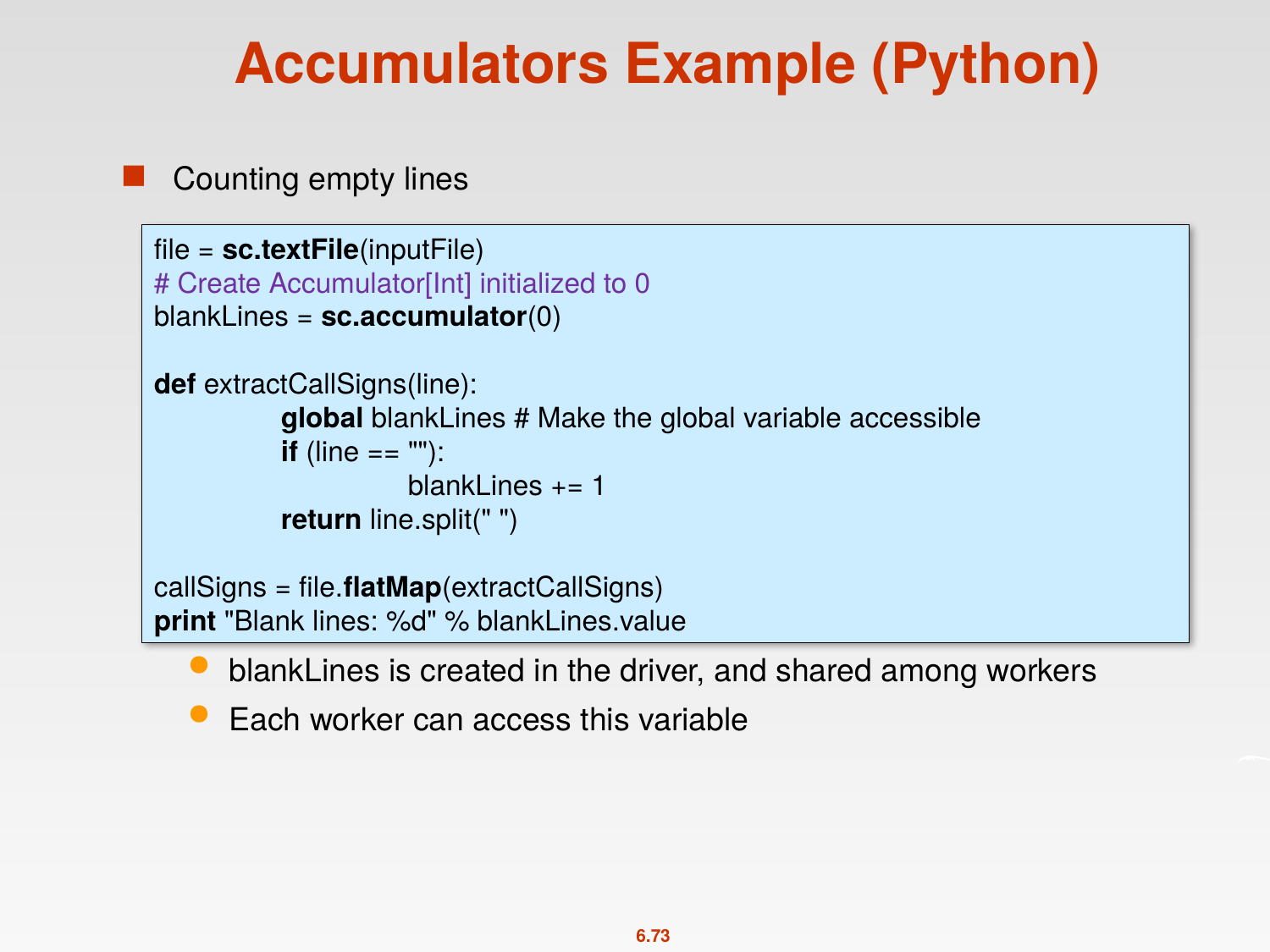

# Accumulators Example (Python)
Counting empty lines

blankLines is created in the driver, and shared among workers
Each worker can access this variable

file = sc.textFile(inputFile)
# Create Accumulator[Int] initialized to 0
blankLines = sc.accumulator(0)

def extractCallSigns(line):
	global blankLines # Make the global variable accessible
	if (line == ""):
		blankLines += 1
	return line.split(" ")

callSigns = file.flatMap(extractCallSigns)
print "Blank lines: %d" % blankLines.value